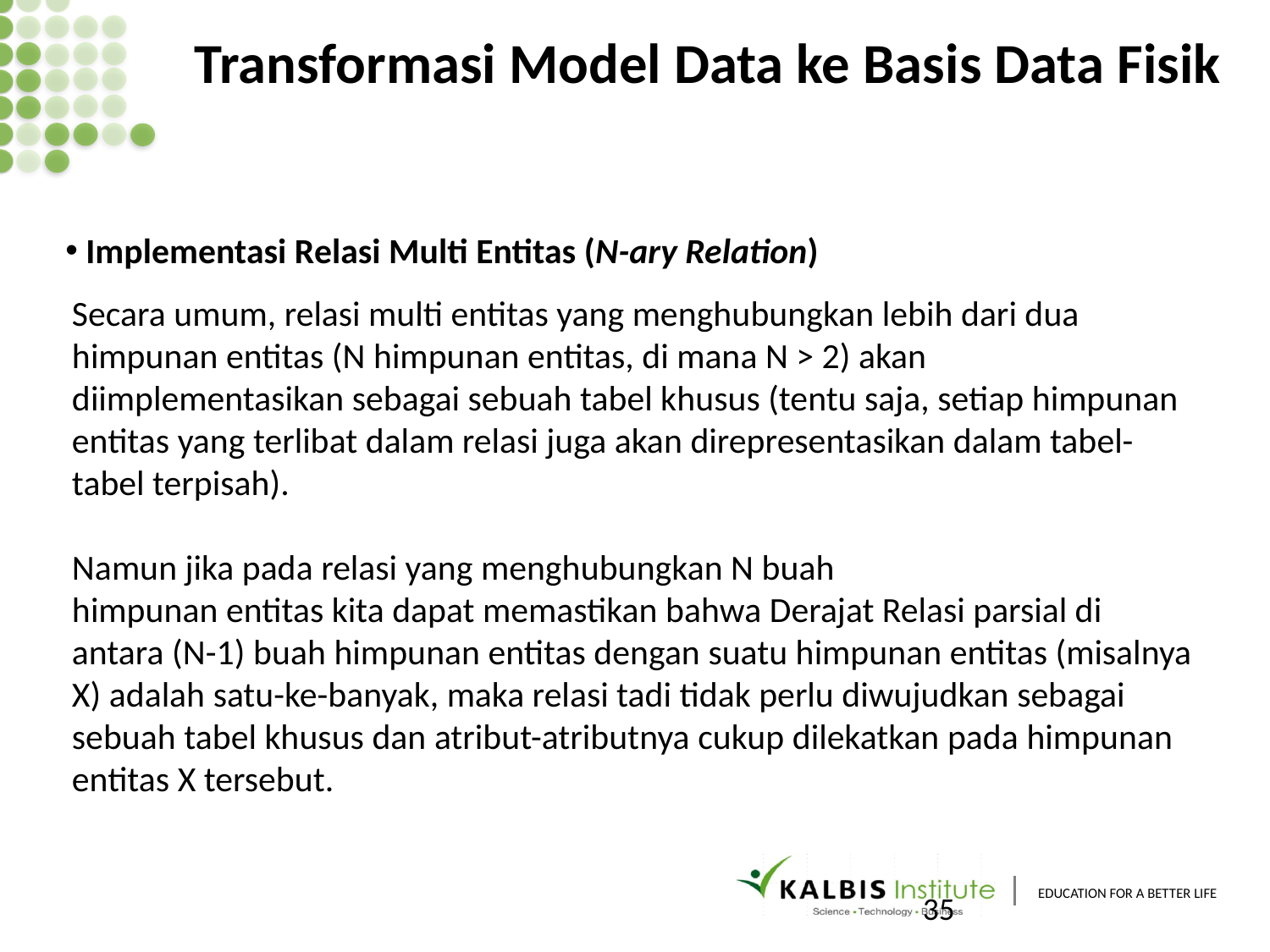

Transformasi Model Data ke Basis Data Fisik
 Implementasi Relasi Multi Entitas (N-ary Relation)
Secara umum, relasi multi entitas yang menghubungkan lebih dari dua himpunan entitas (N himpunan entitas, di mana N > 2) akan diimplementasikan sebagai sebuah tabel khusus (tentu saja, setiap himpunan entitas yang terlibat dalam relasi juga akan direpresentasikan dalam tabel-tabel terpisah).
Namun jika pada relasi yang menghubungkan N buah
himpunan entitas kita dapat memastikan bahwa Derajat Relasi parsial di antara (N-1) buah himpunan entitas dengan suatu himpunan entitas (misalnya X) adalah satu-ke-banyak, maka relasi tadi tidak perlu diwujudkan sebagai sebuah tabel khusus dan atribut-atributnya cukup dilekatkan pada himpunan entitas X tersebut.
35